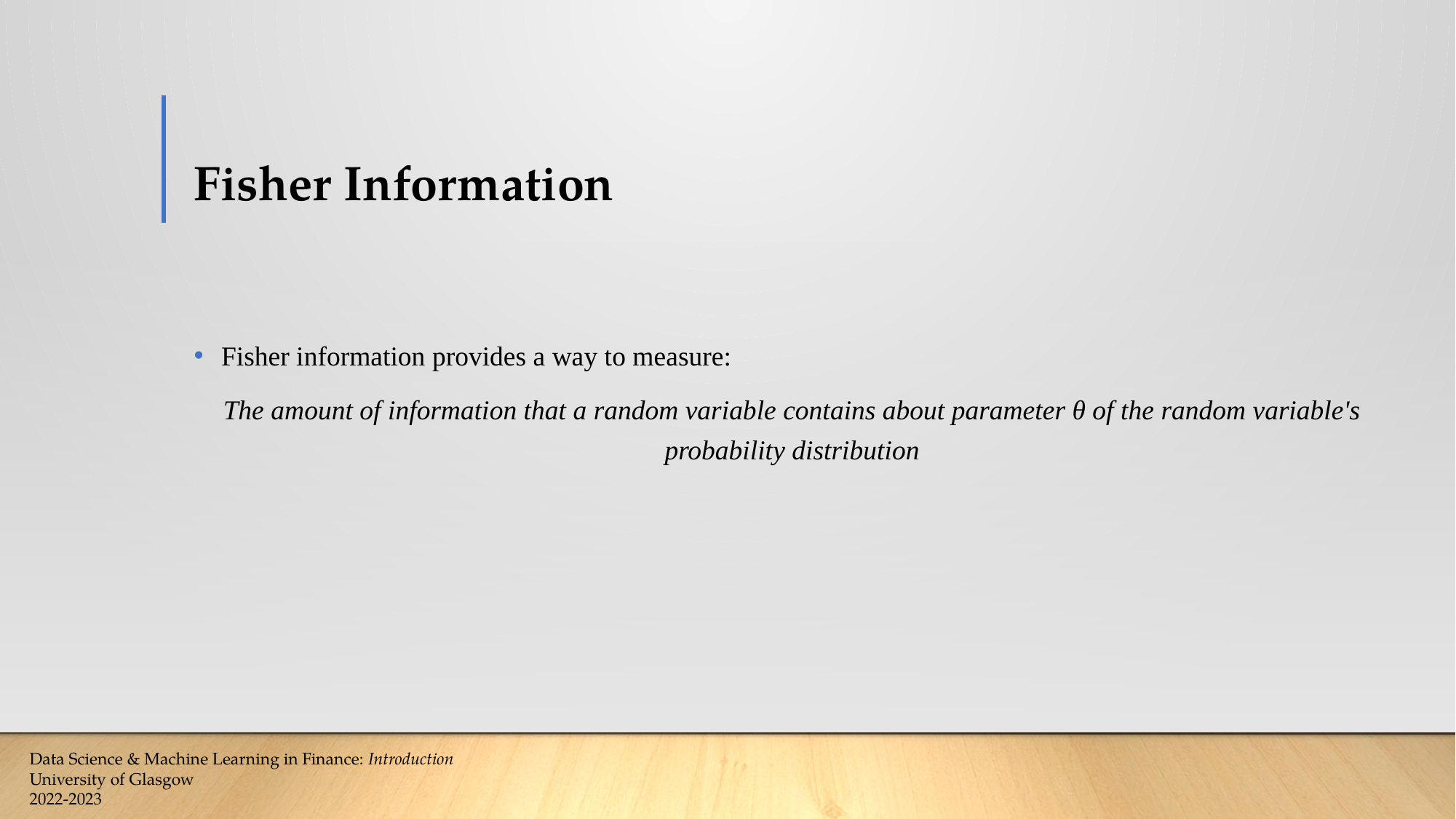

# Fisher Information

Fisher information provides a way to measure:
The amount of information that a random variable contains about parameter θ of the random variable's probability distribution
Data Science & Machine Learning in Finance: Introduction
University of Glasgow
2022-2023